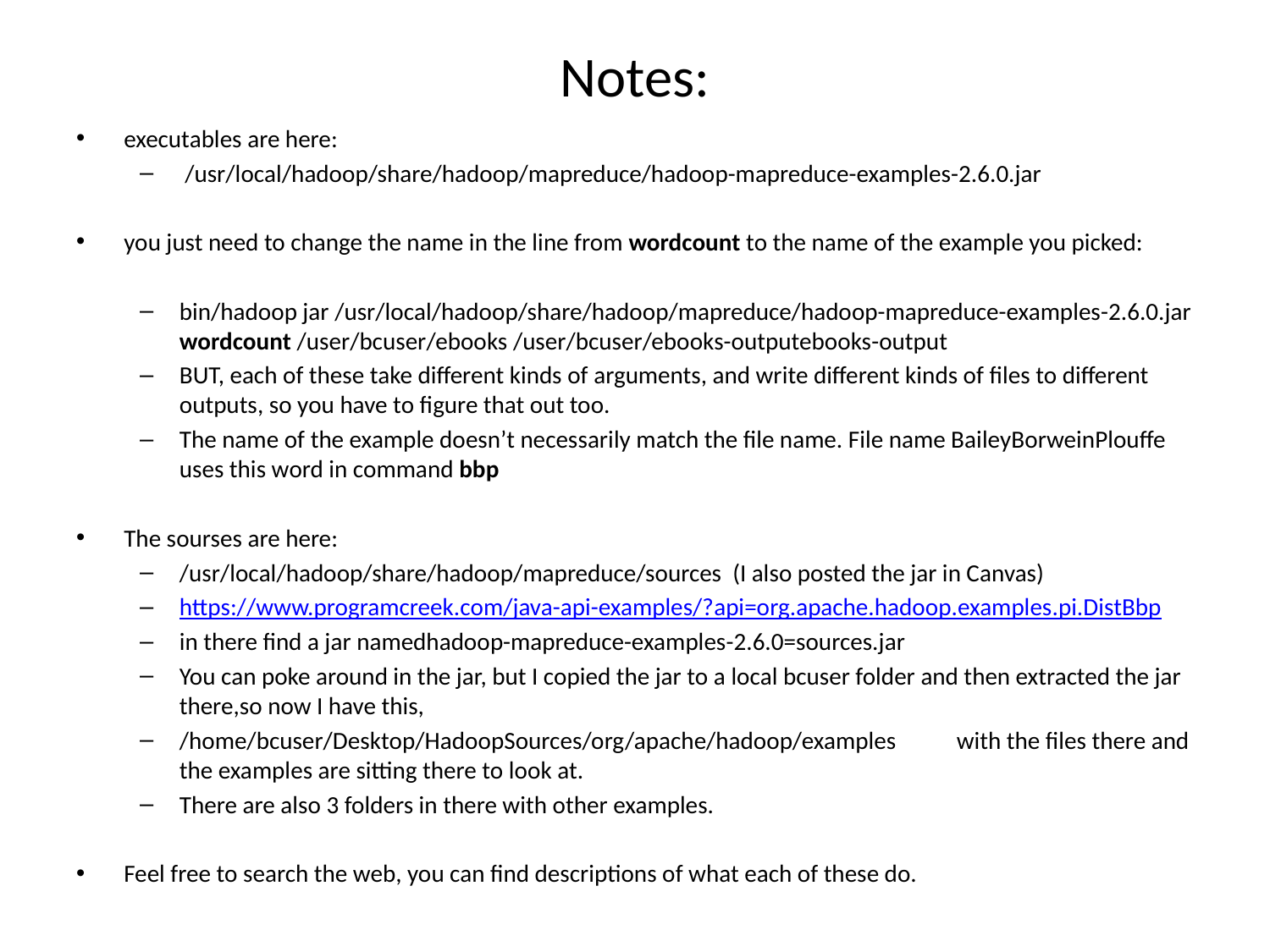

# Notes:
executables are here:
 /usr/local/hadoop/share/hadoop/mapreduce/hadoop-mapreduce-examples-2.6.0.jar

you just need to change the name in the line from wordcount to the name of the example you picked:

bin/hadoop jar /usr/local/hadoop/share/hadoop/mapreduce/hadoop-mapreduce-examples-2.6.0.jar wordcount /user/bcuser/ebooks /user/bcuser/ebooks-outputebooks-output
BUT, each of these take different kinds of arguments, and write different kinds of files to different outputs, so you have to figure that out too.
The name of the example doesn’t necessarily match the file name. File name BaileyBorweinPlouffe   uses this word in command bbp

The sourses are here:
/usr/local/hadoop/share/hadoop/mapreduce/sources  (I also posted the jar in Canvas)
https://www.programcreek.com/java-api-examples/?api=org.apache.hadoop.examples.pi.DistBbp
in there find a jar namedhadoop-mapreduce-examples-2.6.0=sources.jar
You can poke around in the jar, but I copied the jar to a local bcuser folder and then extracted the jar there,so now I have this,
/home/bcuser/Desktop/HadoopSources/org/apache/hadoop/examples           with the files there and the examples are sitting there to look at.
There are also 3 folders in there with other examples.

Feel free to search the web, you can find descriptions of what each of these do.